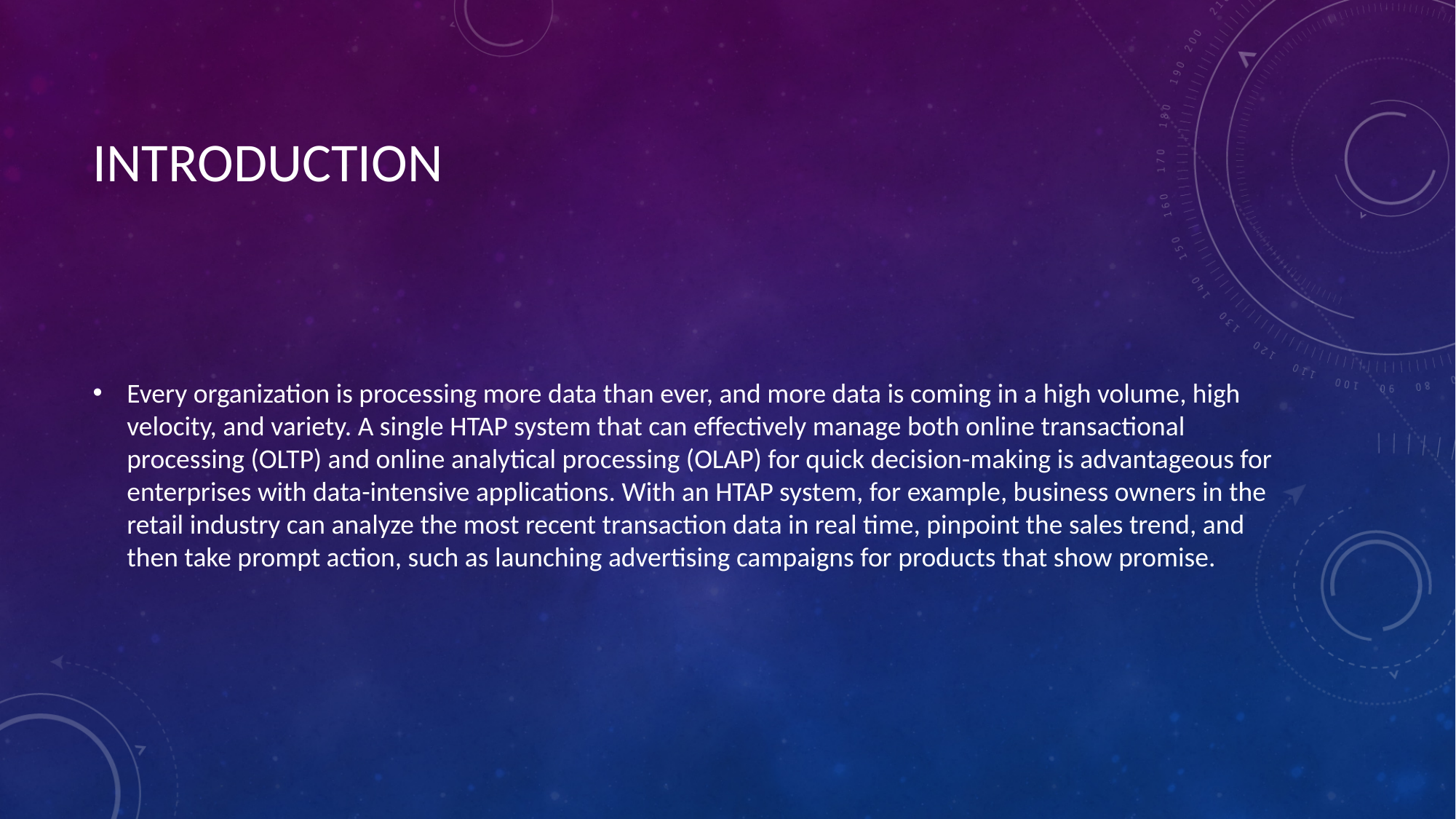

# Introduction
Every organization is processing more data than ever, and more data is coming in a high volume, high velocity, and variety. A single HTAP system that can effectively manage both online transactional processing (OLTP) and online analytical processing (OLAP) for quick decision-making is advantageous for enterprises with data-intensive applications. With an HTAP system, for example, business owners in the retail industry can analyze the most recent transaction data in real time, pinpoint the sales trend, and then take prompt action, such as launching advertising campaigns for products that show promise.